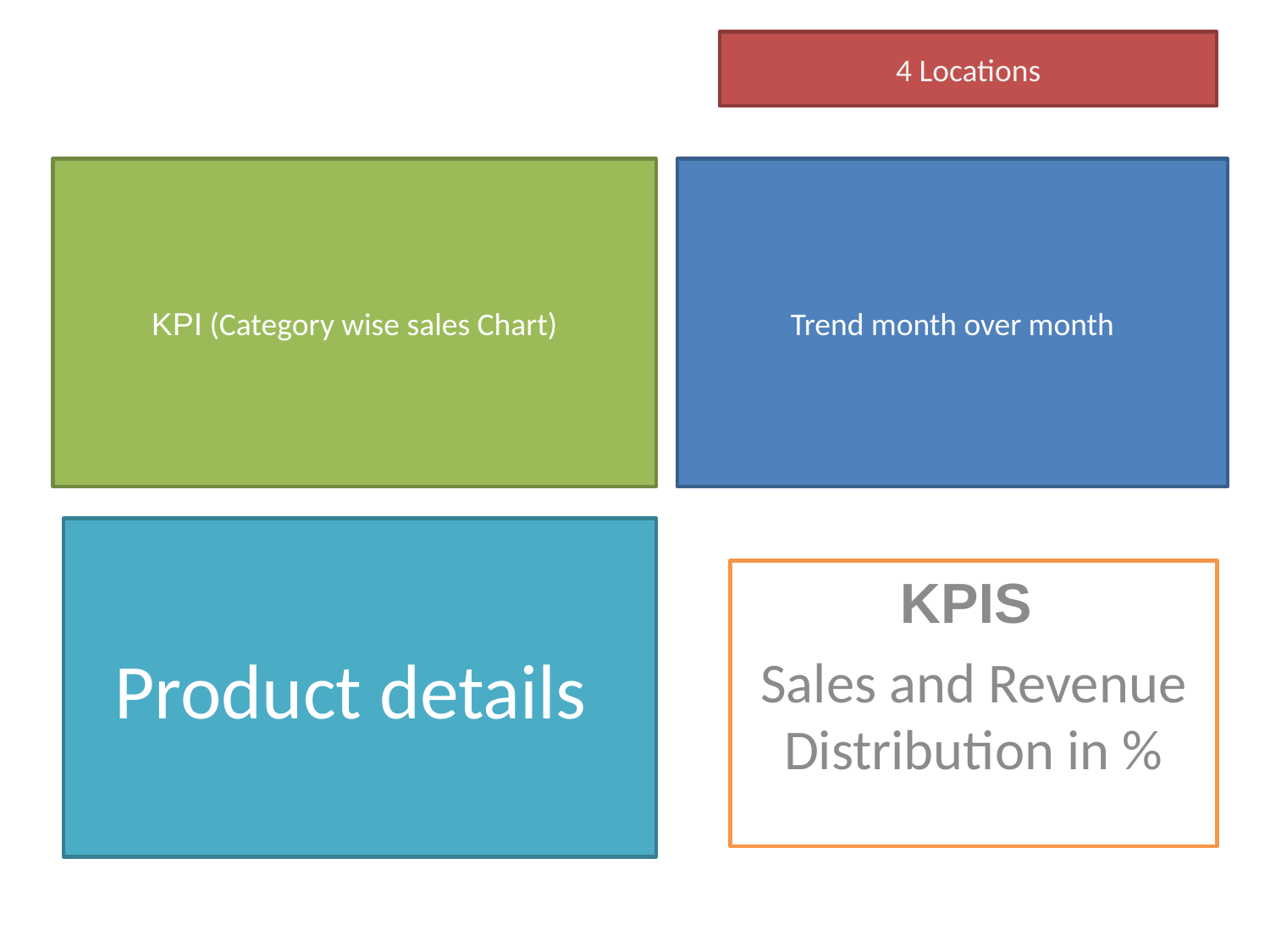

4 Locations
KPI (Category wise sales Chart)
Trend month over month
# Product details
KPIS
Sales and Revenue Distribution in %